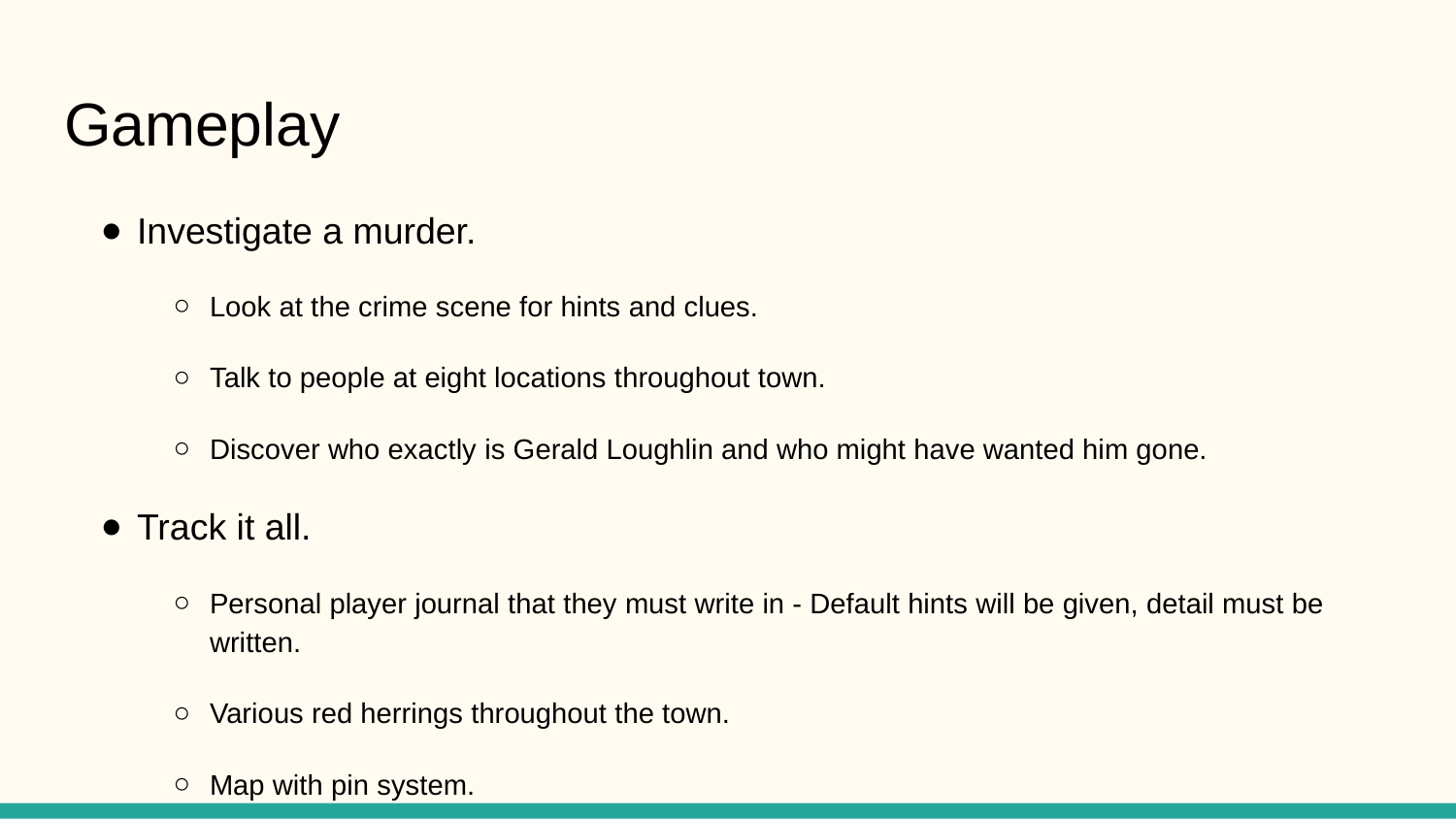

# Gameplay
Investigate a murder.
Look at the crime scene for hints and clues.
Talk to people at eight locations throughout town.
Discover who exactly is Gerald Loughlin and who might have wanted him gone.
Track it all.
Personal player journal that they must write in - Default hints will be given, detail must be written.
Various red herrings throughout the town.
Map with pin system.
Find a way.
Key points of Cosmos are available during key points of the day.
Day and night cycle means that characters have their own patterns through the day.